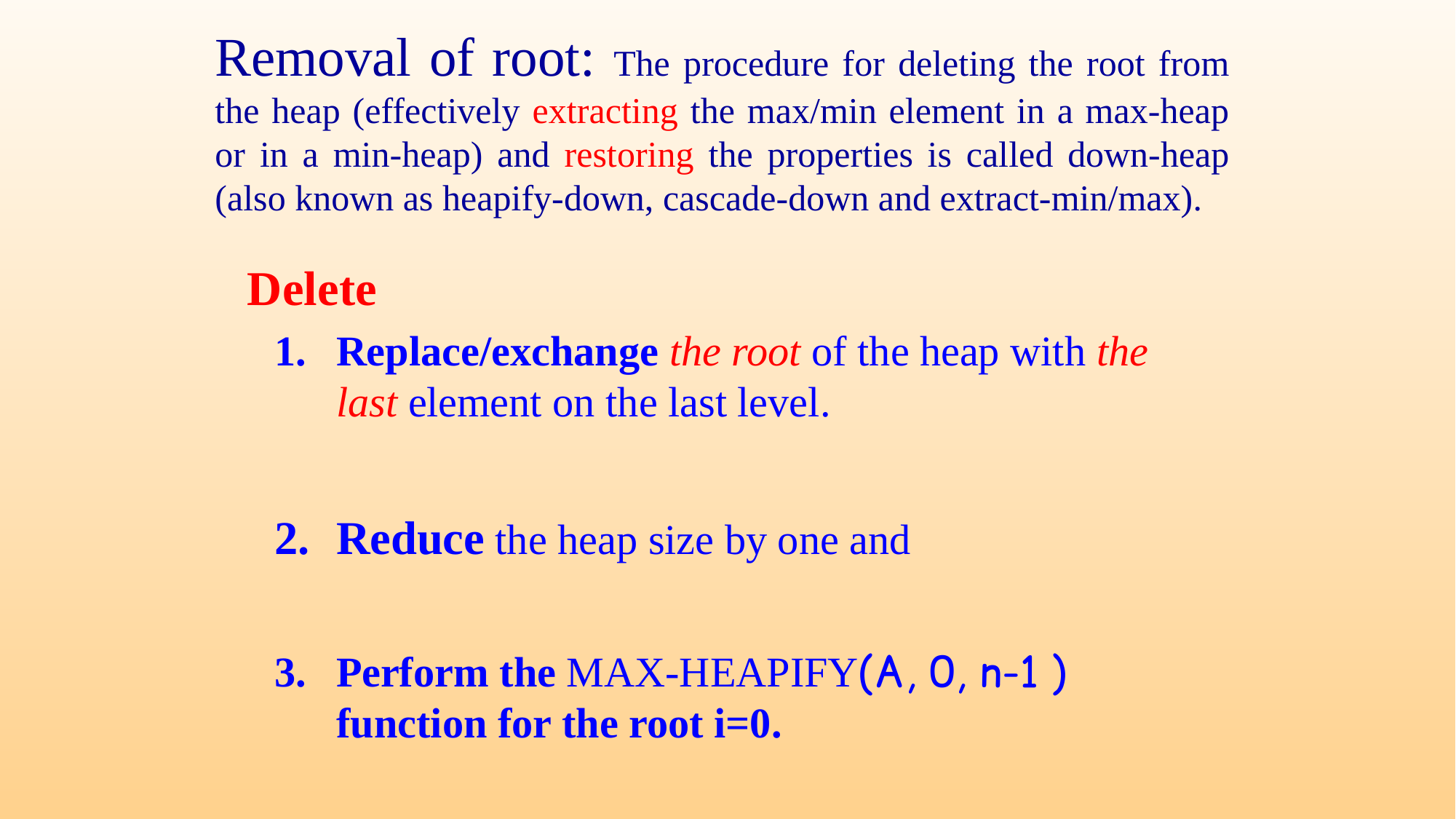

# Removal of root: The procedure for deleting the root from the heap (effectively extracting the max/min element in a max-heap or in a min-heap) and restoring the properties is called down-heap (also known as heapify-down, cascade-down and extract-min/max).

Delete
Replace/exchange the root of the heap with the last element on the last level.

Reduce the heap size by one and

Perform the MAX-HEAPIFY(A, 0, n-1 ) function for the root i=0.